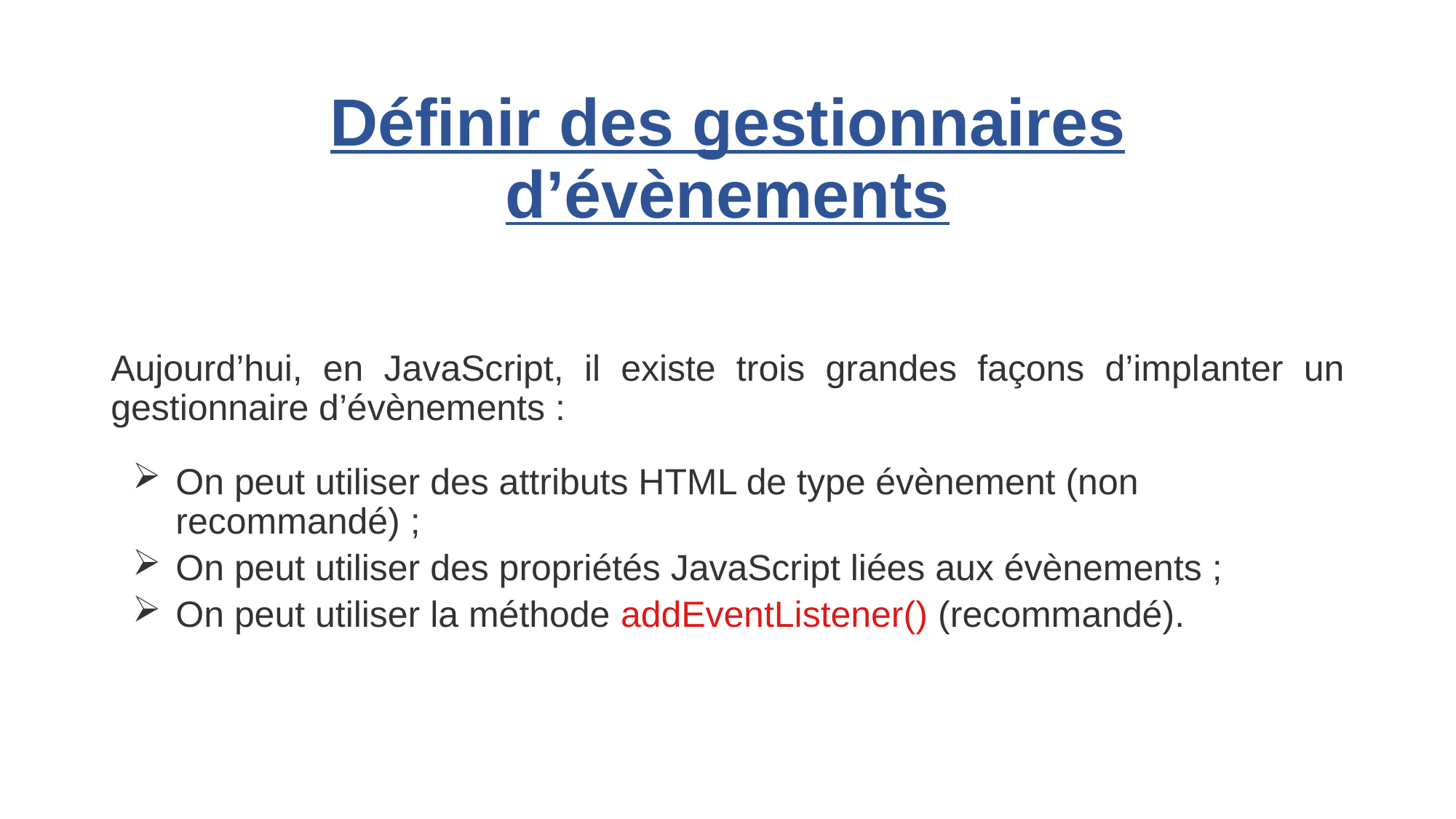

# Définir des gestionnaires d’évènements
Aujourd’hui, en JavaScript, il existe trois grandes façons d’implanter un gestionnaire d’évènements :
On peut utiliser des attributs HTML de type évènement (non recommandé) ;
On peut utiliser des propriétés JavaScript liées aux évènements ;
On peut utiliser la méthode addEventListener() (recommandé).